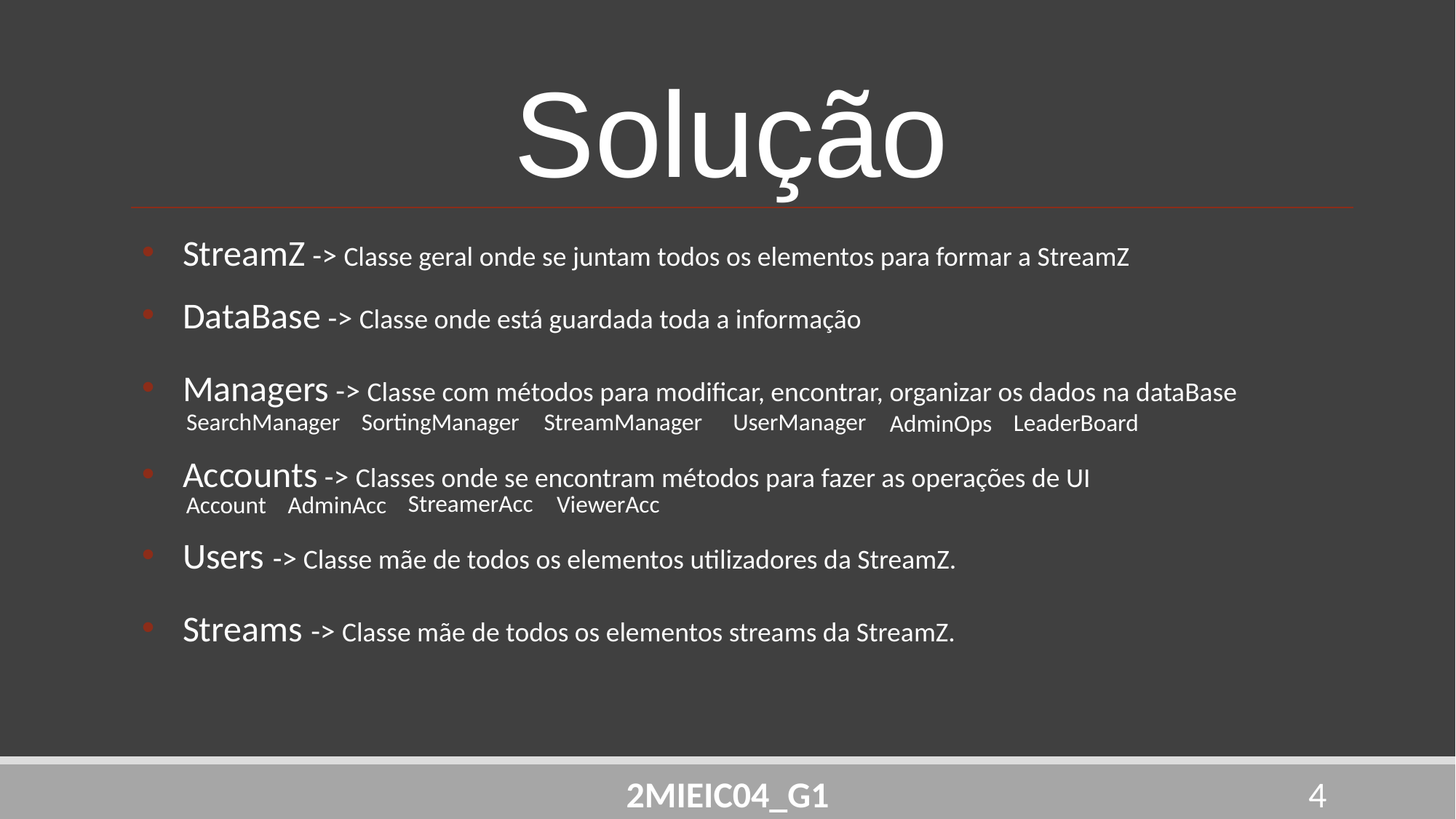

# Solução

StreamZ -> Classe geral onde se juntam todos os elementos para formar a StreamZ
DataBase -> Classe onde está guardada toda a informação
Managers -> Classe com métodos para modificar, encontrar, organizar os dados na dataBase
SearchManager
SortingManager
UserManager
StreamManager
LeaderBoard
AdminOps
Accounts -> Classes onde se encontram métodos para fazer as operações de UI
StreamerAcc
ViewerAcc
Account
AdminAcc
Users -> Classe mãe de todos os elementos utilizadores da StreamZ.
Streams -> Classe mãe de todos os elementos streams da StreamZ.
2MIEIC04_G1
4